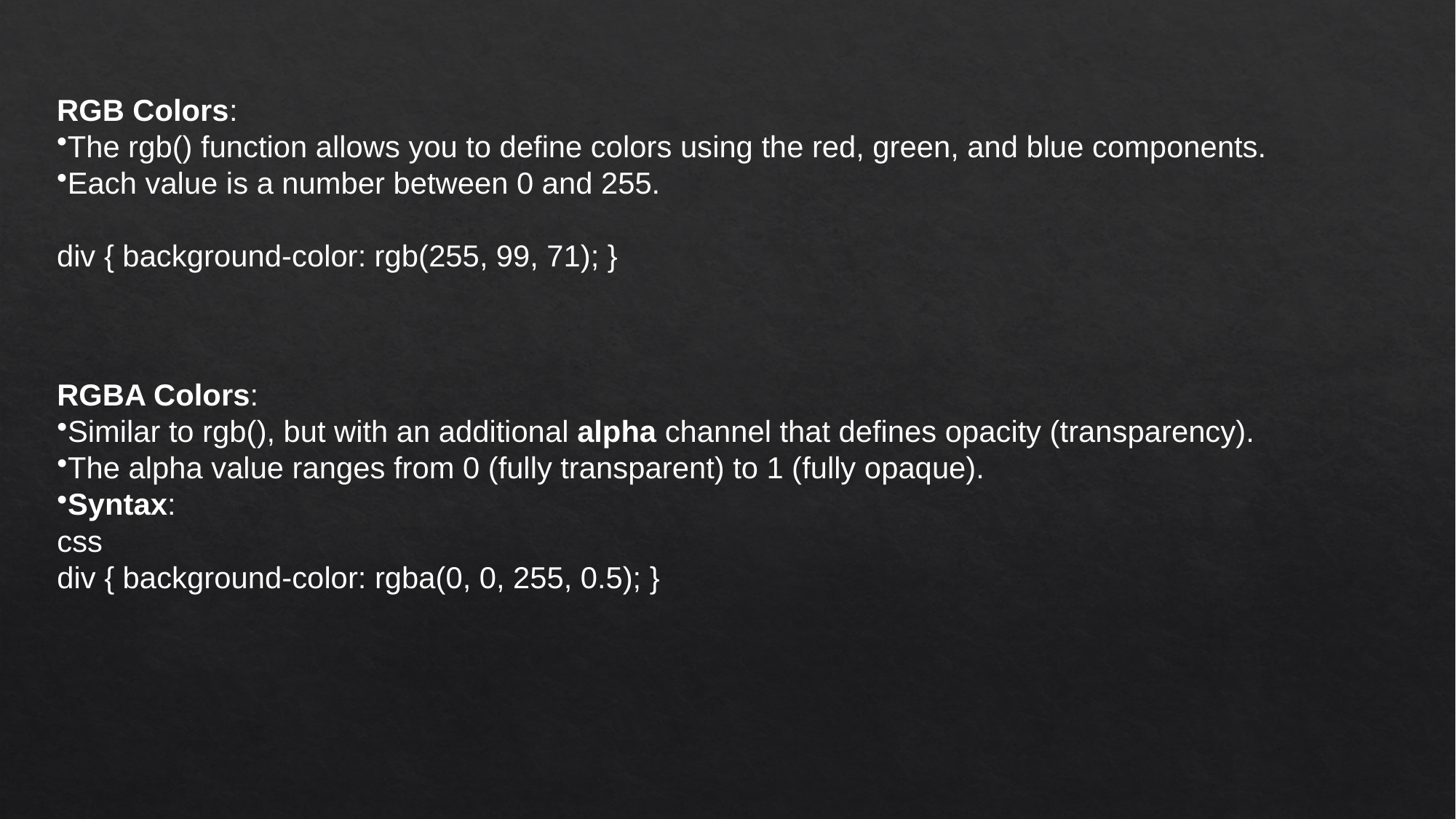

RGB Colors:
The rgb() function allows you to define colors using the red, green, and blue components.
Each value is a number between 0 and 255.

div { background-color: rgb(255, 99, 71); }

RGBA Colors:
Similar to rgb(), but with an additional alpha channel that defines opacity (transparency).
The alpha value ranges from 0 (fully transparent) to 1 (fully opaque).
Syntax:
css
div { background-color: rgba(0, 0, 255, 0.5); }